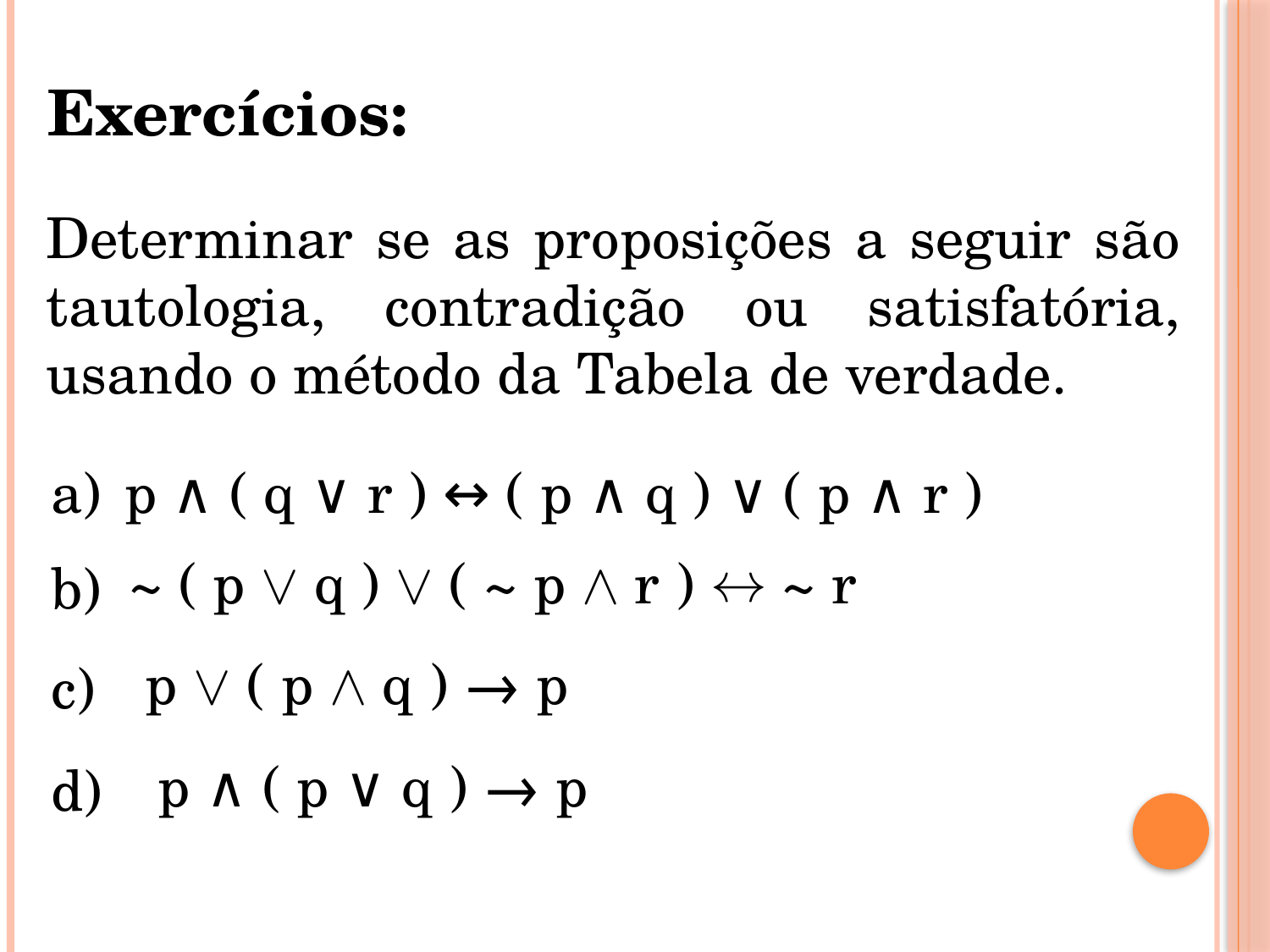

Exercícios:
Determinar se as proposições a seguir são tautologia, contradição ou satisfatória, usando o método da Tabela de verdade.
 p ∧ ( q ∨ r ) ↔ ( p ∧ q ) ∨ ( p ∧ r )
a)
  ~ ( p ∨ q ) ∨ ( ~ p ∧ r ) ↔ ~ r
b)
   p ∨ ( p ∧ q ) → p
c)
    p ∧ ( p ∨ q ) → p
d)